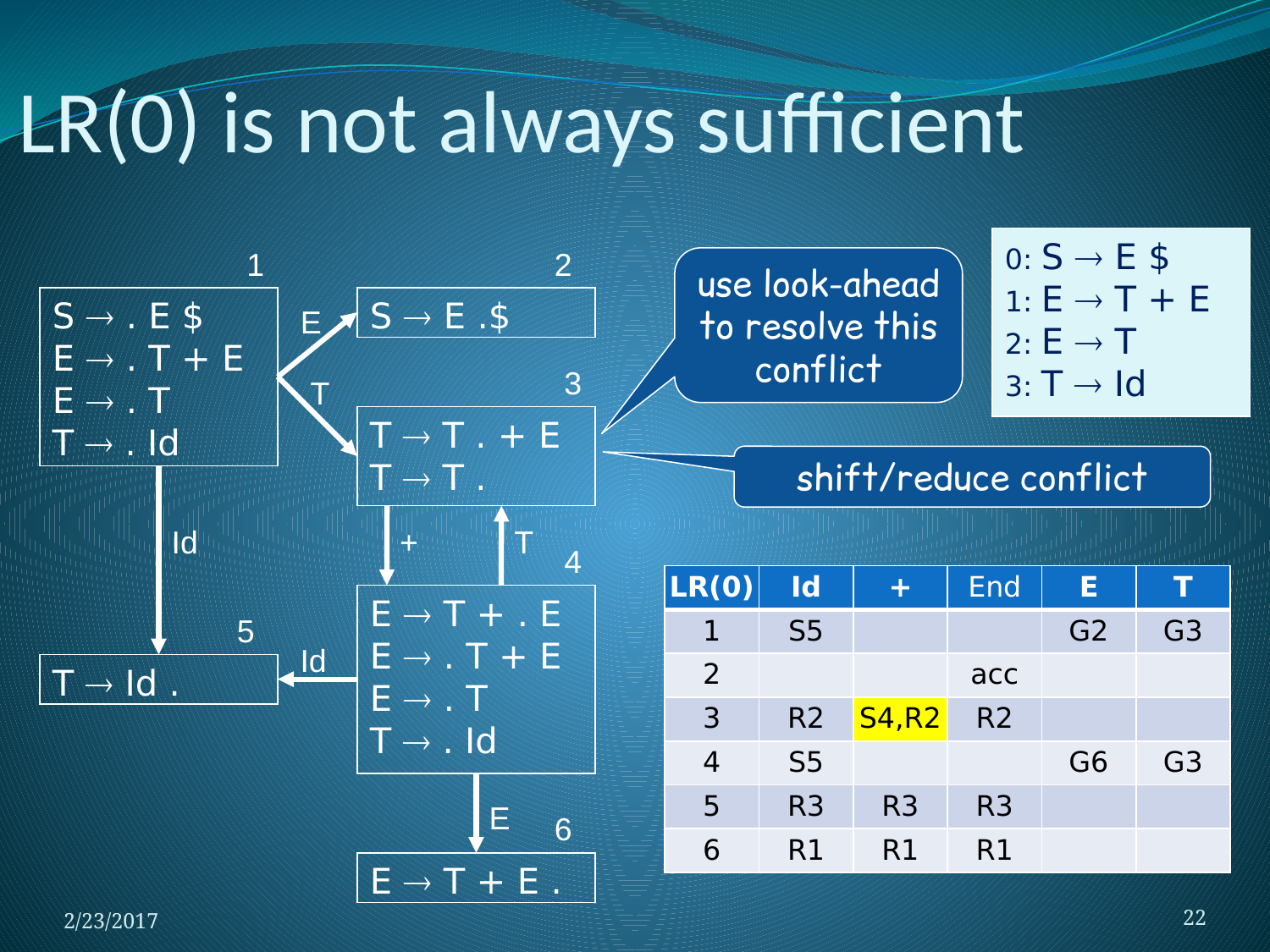

# LR(0) is not always sufficient
0: S → E $
1: E → T + E
2: E → T
3: T → Id
1
2
use look-ahead to resolve this conflict
S → . E $
E → . T + E
E → . T
T → . Id

S → E .$
E
3
T
T → T . + E
T → T .
shift/reduce conflict
T
Id
+
4
| LR(0) | Id | + | End | E | T |
| --- | --- | --- | --- | --- | --- |
| 1 | S5 |  |  | G2 | G3 |
| 2 |  |  | acc |  |  |
| 3 | R2 | S4,R2 | R2 |  |  |
| 4 | S5 |  |  | G6 | G3 |
| 5 | R3 | R3 | R3 |  |  |
| 6 | R1 | R1 | R1 |  |  |
E → T + . E
E → . T + E
E → . T
T → . Id
5
Id
T → Id .
E
6
E → T + E .
2/23/2017
22